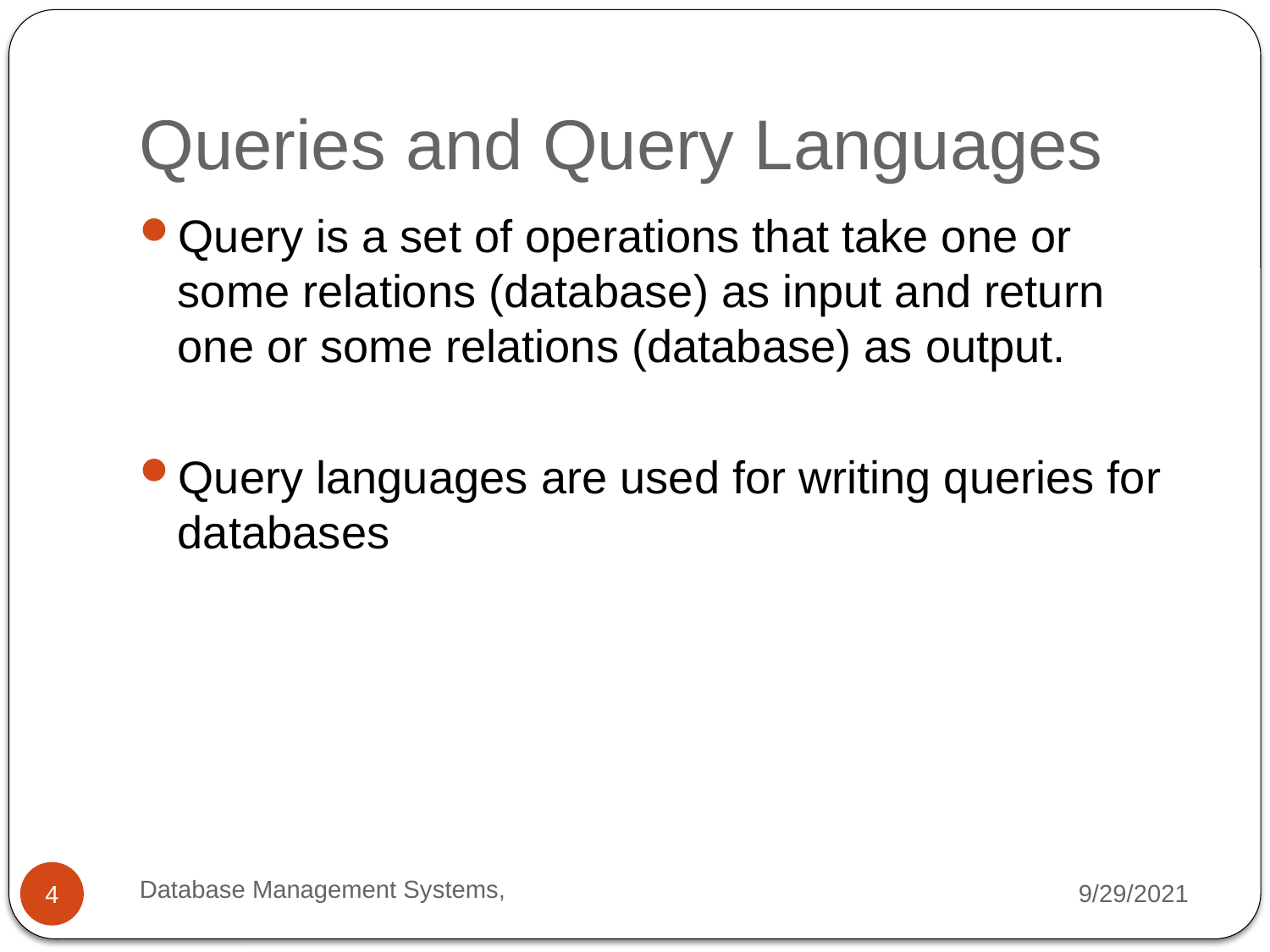

# Queries and Query Languages
Query is a set of operations that take one or some relations (database) as input and return one or some relations (database) as output.

Query languages are used for writing queries for databases
Database Management Systems,
9/29/2021
4